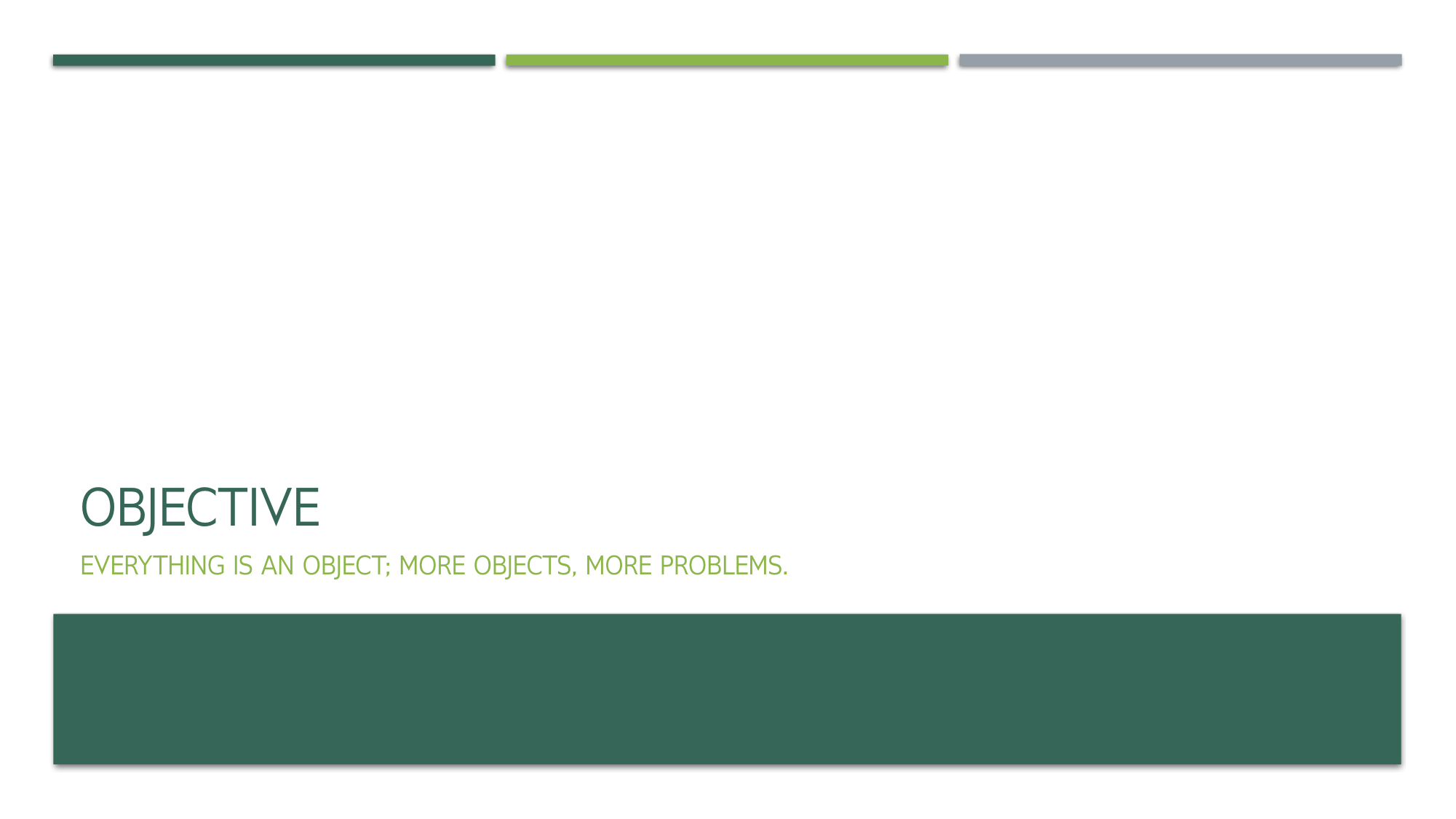

# Objective
Everything is an object; MorE Objects, More Problems.